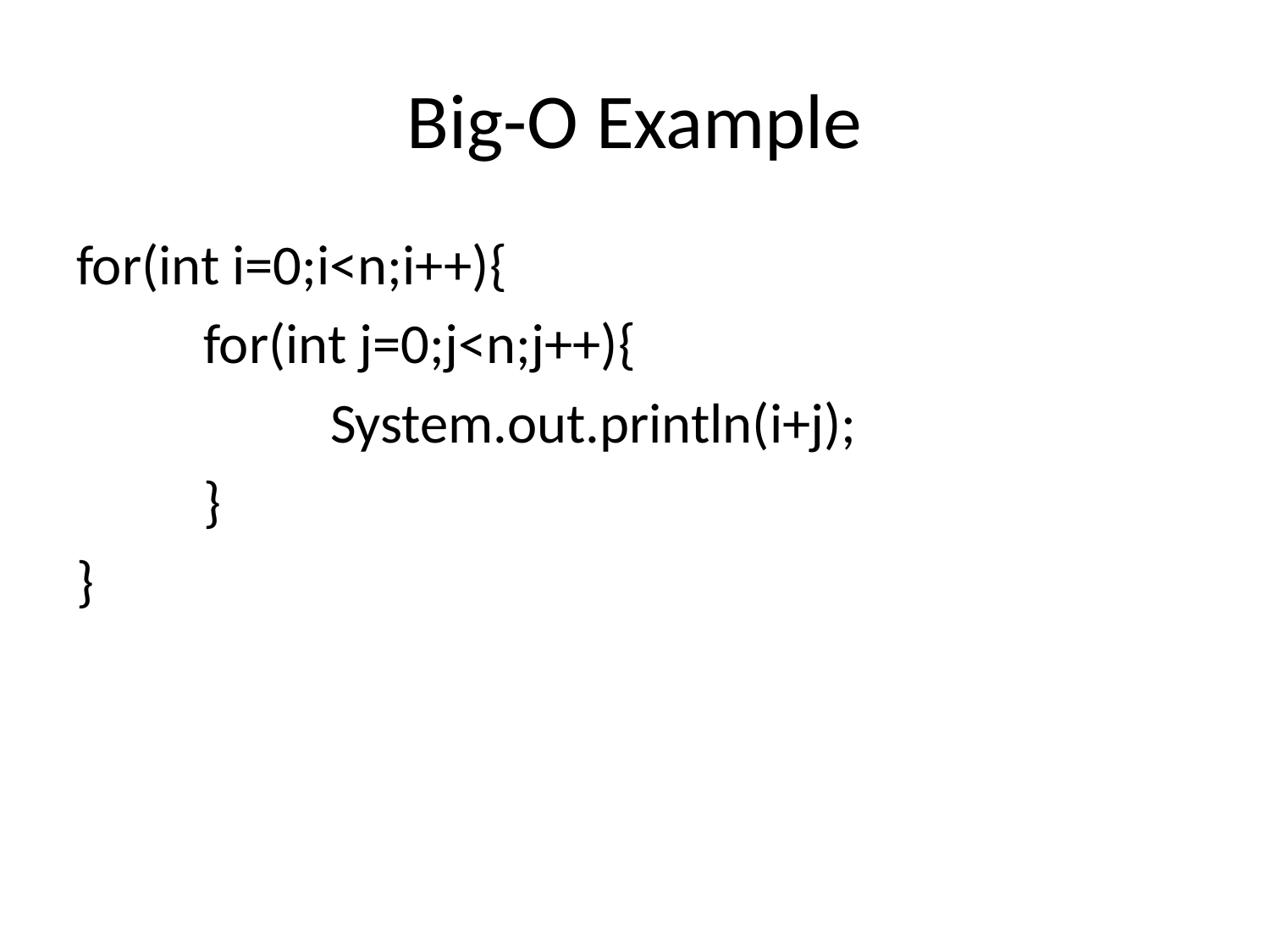

# Big-O Example
for(int i=0;i<n;i++){
	for(int j=0;j<n;j++){
		System.out.println(i+j);
	}
}